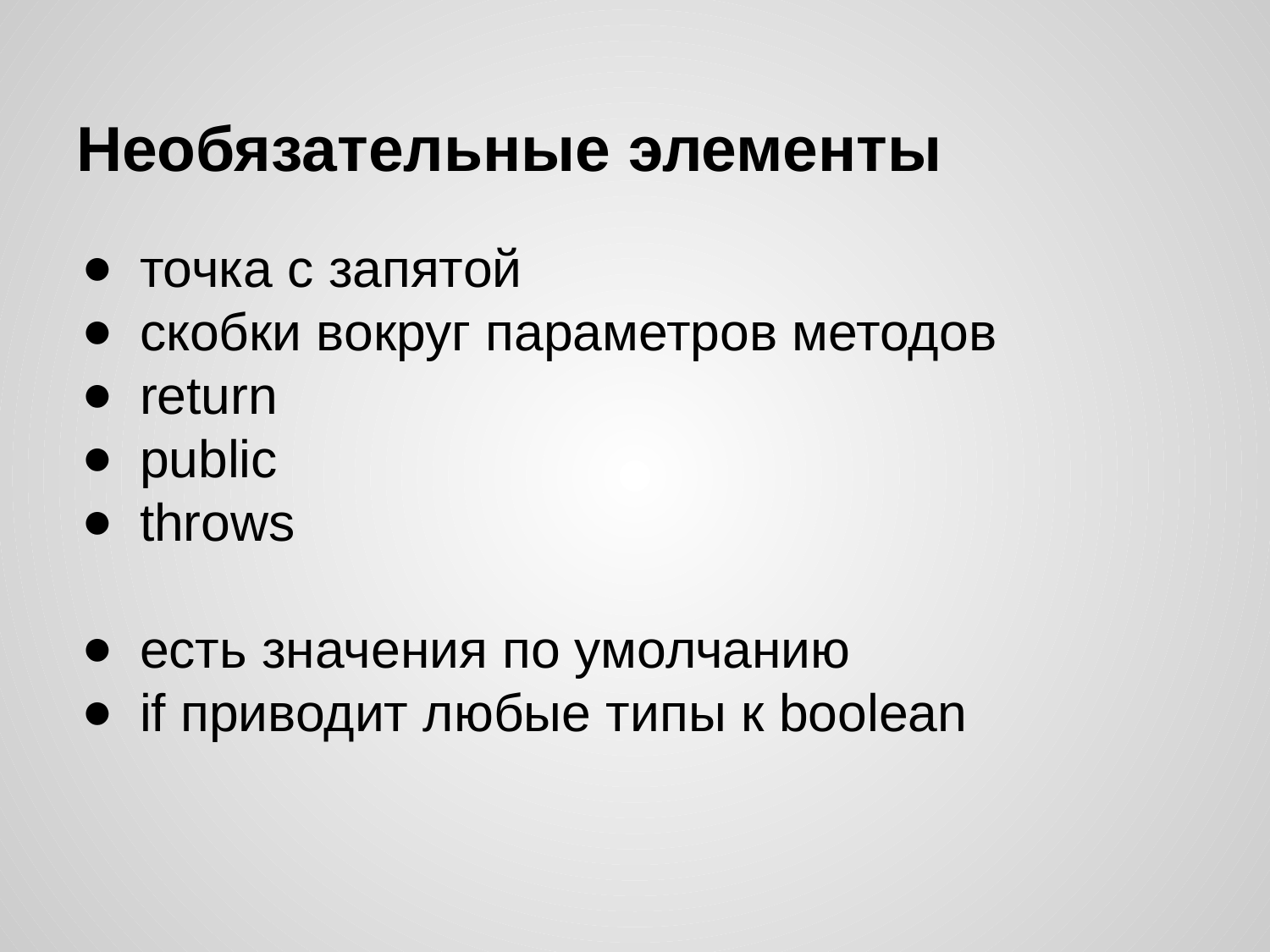

# Необязательные элементы
точка с запятой
скобки вокруг параметров методов
return
public
throws

есть значения по умолчанию
if приводит любые типы к boolean